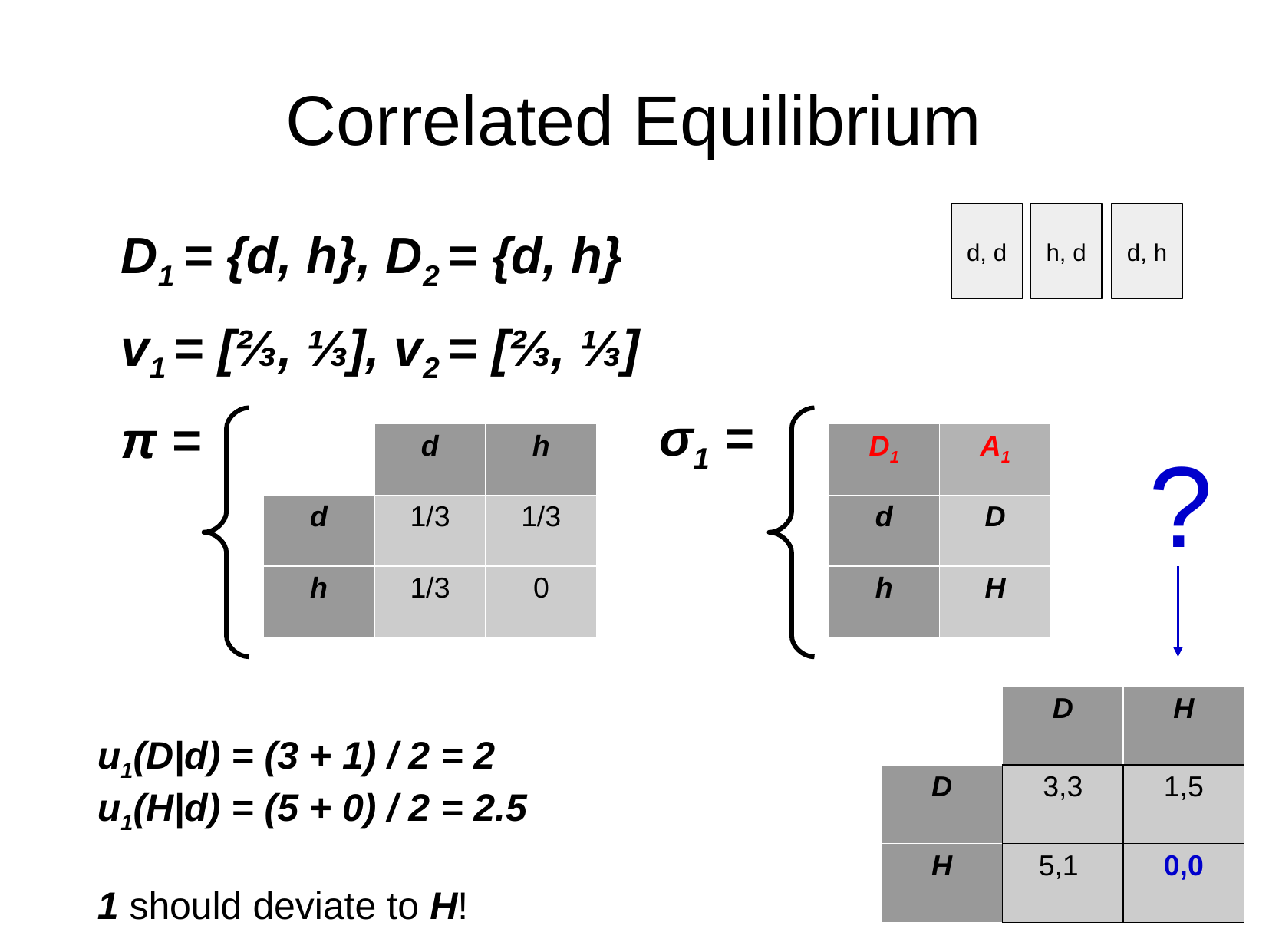

Correlated Equilibrium
d, d
h, d
d, h
D1 = {d, h}, D2 = {d, h}
v1 = [⅔, ⅓], v2 = [⅔, ⅓]
π =

σ1 =

|  | d | h |
| --- | --- | --- |
| d | 1/3 | 1/3 |
| h | 1/3 | 0 |
| D1 | A1 |
| --- | --- |
| d | D |
| h | H |
?
|  | D | H |
| --- | --- | --- |
| D | 3,3 | 1,5 |
| H | 5,1 | 0,0 |
u1(D|d) = (3 + 1) / 2 = 2
u1(H|d) = (5 + 0) / 2 = 2.5

1 should deviate to H!